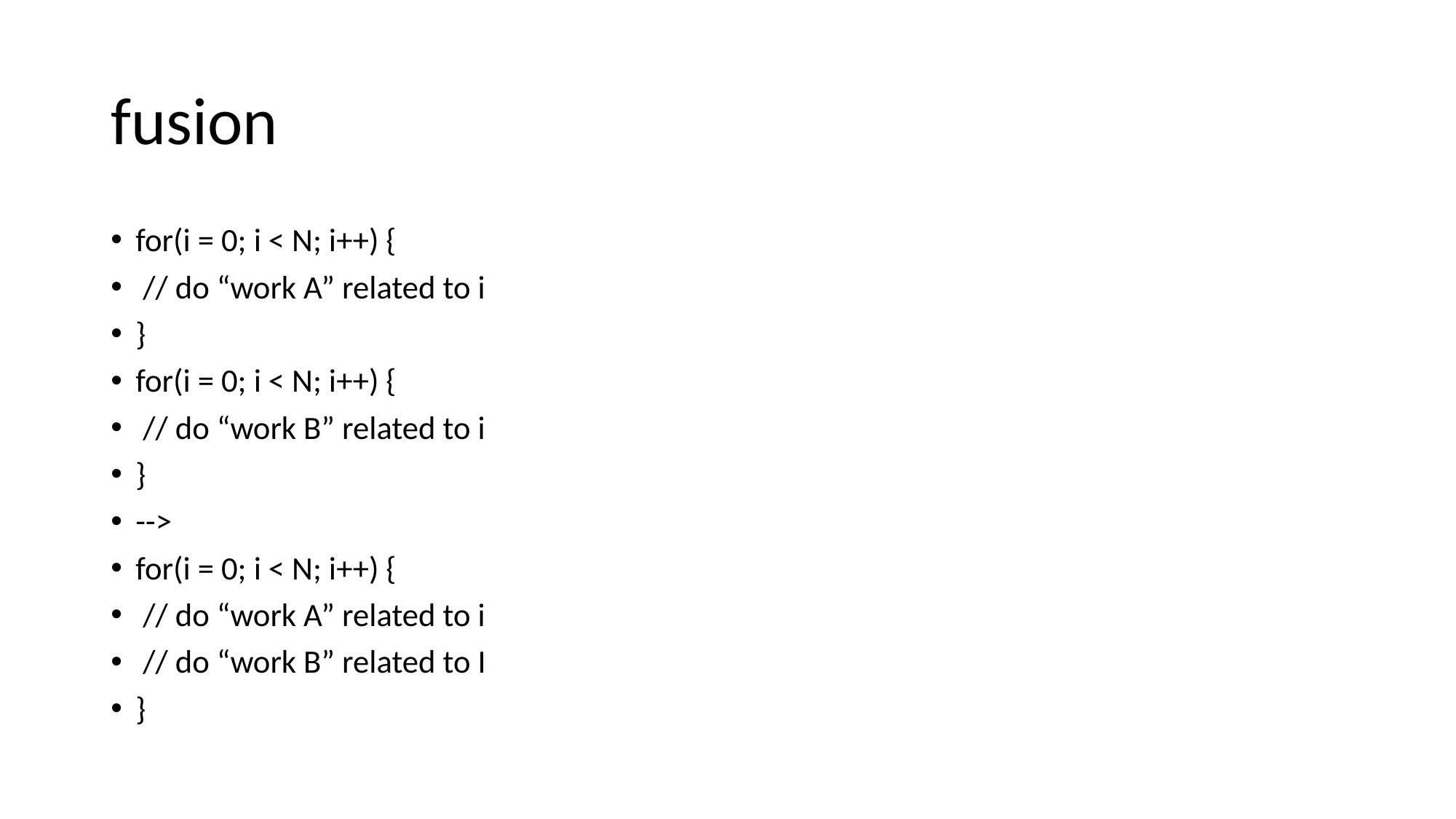

# fusion
for(i = 0; i < N; i++) {
 // do “work A” related to i
}
for(i = 0; i < N; i++) {
 // do “work B” related to i
}
-->
for(i = 0; i < N; i++) {
 // do “work A” related to i
 // do “work B” related to I
}